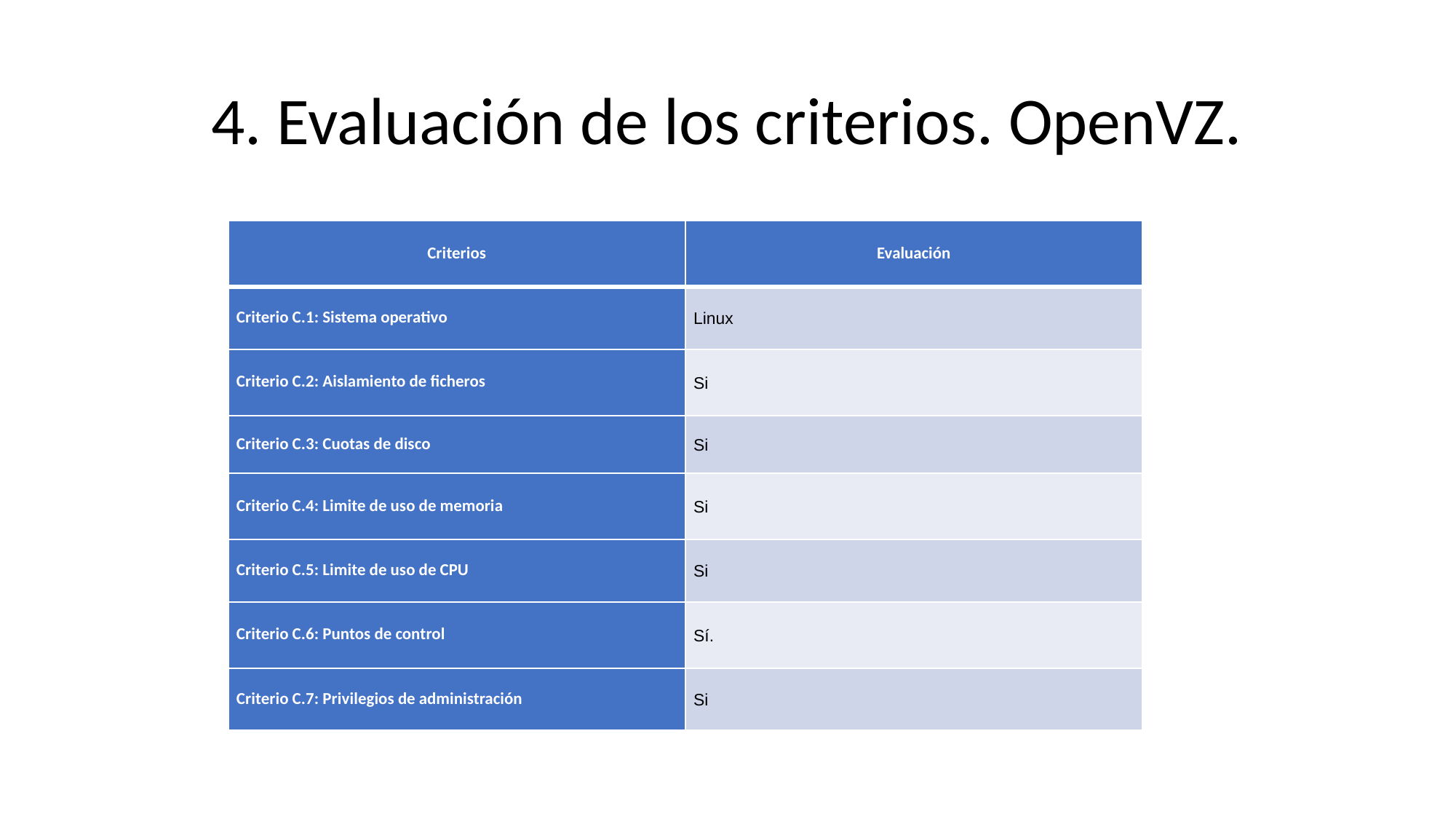

# 4. Evaluación de los criterios. OpenVZ.

| Criterios | Evaluación |
| --- | --- |
| Criterio C.1: Sistema operativo | Linux |
| Criterio C.2: Aislamiento de ficheros | Si |
| Criterio C.3: Cuotas de disco | Si |
| Criterio C.4: Limite de uso de memoria | Si |
| Criterio C.5: Limite de uso de CPU | Si |
| Criterio C.6: Puntos de control | Sí. |
| Criterio C.7: Privilegios de administración | Si |